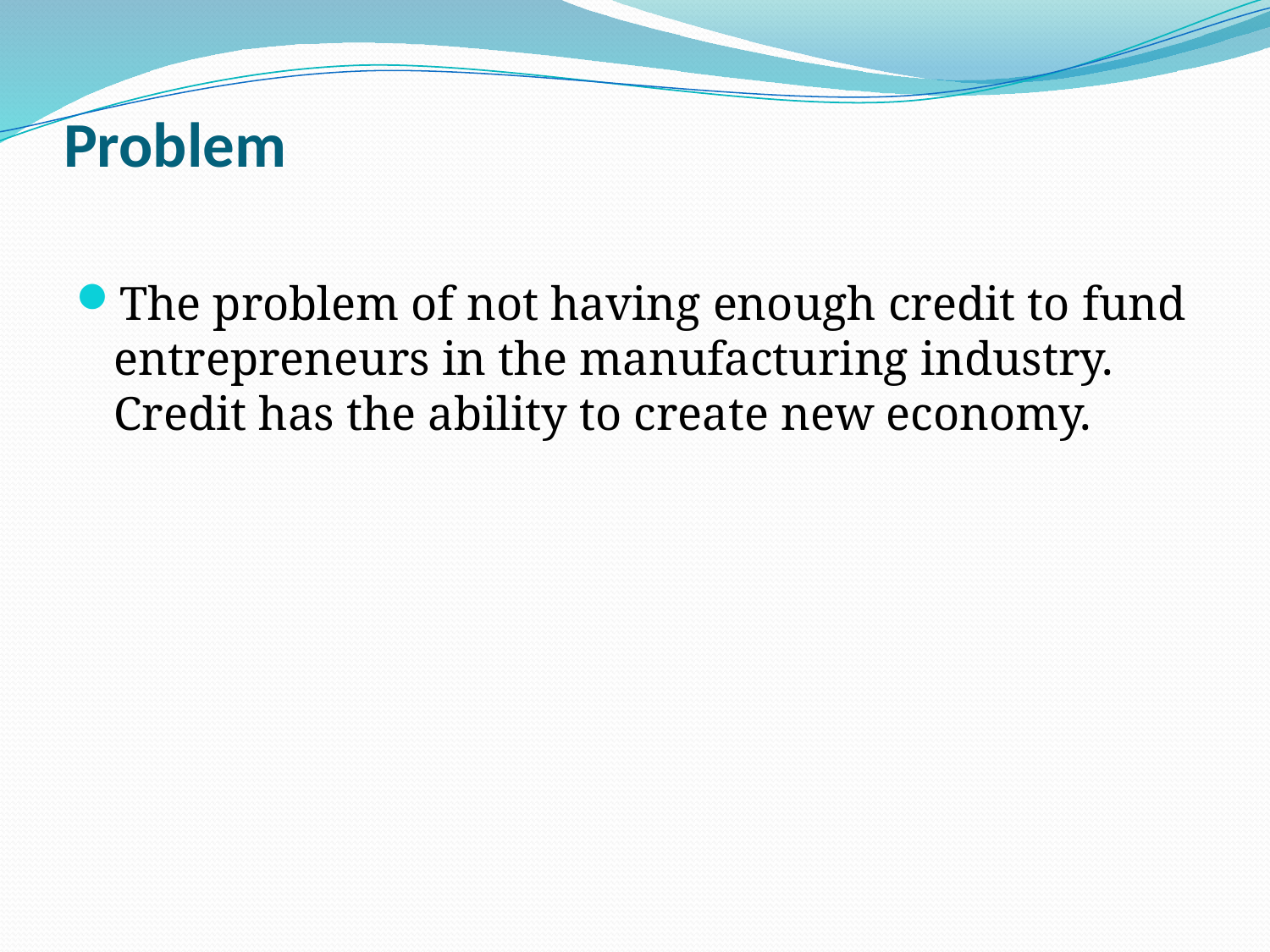

# Problem
The problem of not having enough credit to fund entrepreneurs in the manufacturing industry. Credit has the ability to create new economy.